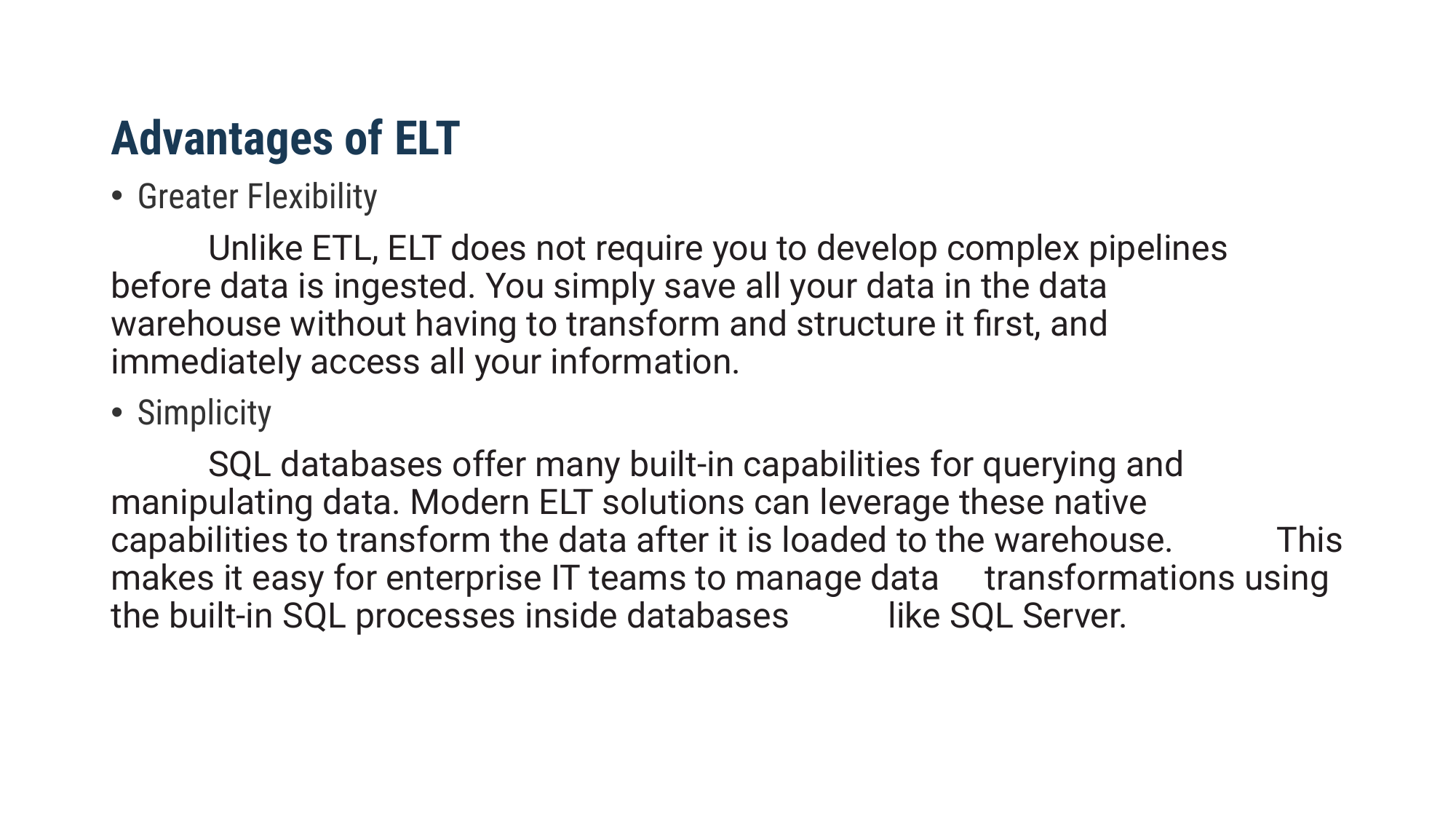

Advantages of ELT
Greater Flexibility
	Unlike ETL, ELT does not require you to develop complex pipelines 	before data is ingested. You simply save all your data in the data 	warehouse without having to transform and structure it first, and 	immediately access all your information.
Simplicity
	SQL databases offer many built-in capabilities for querying and 	manipulating data. Modern ELT solutions can leverage these native 	capabilities to transform the data after it is loaded to the warehouse. 	This makes it easy for enterprise IT teams to manage data 	transformations using the built-in SQL processes inside databases 	like SQL Server.